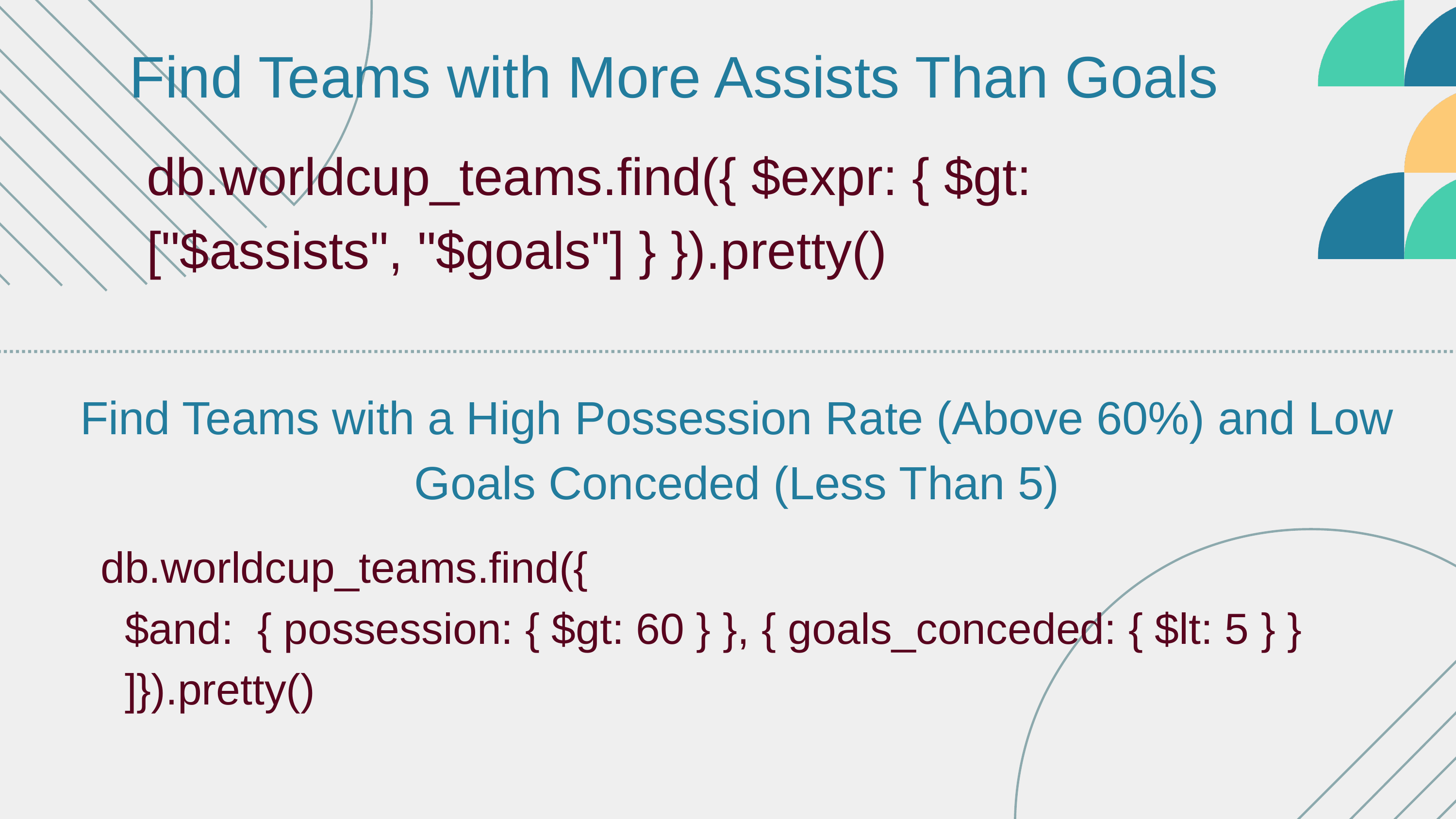

Find Teams with More Assists Than Goals

db.worldcup_teams.find({ $expr: { $gt: ["$assists", "$goals"] } }).pretty()

Find Teams with a High Possession Rate (Above 60%) and Low Goals Conceded (Less Than 5)
db.worldcup_teams.find({
  $and:  { possession: { $gt: 60 } }, { goals_conceded: { $lt: 5 } }
  ]}).pretty()